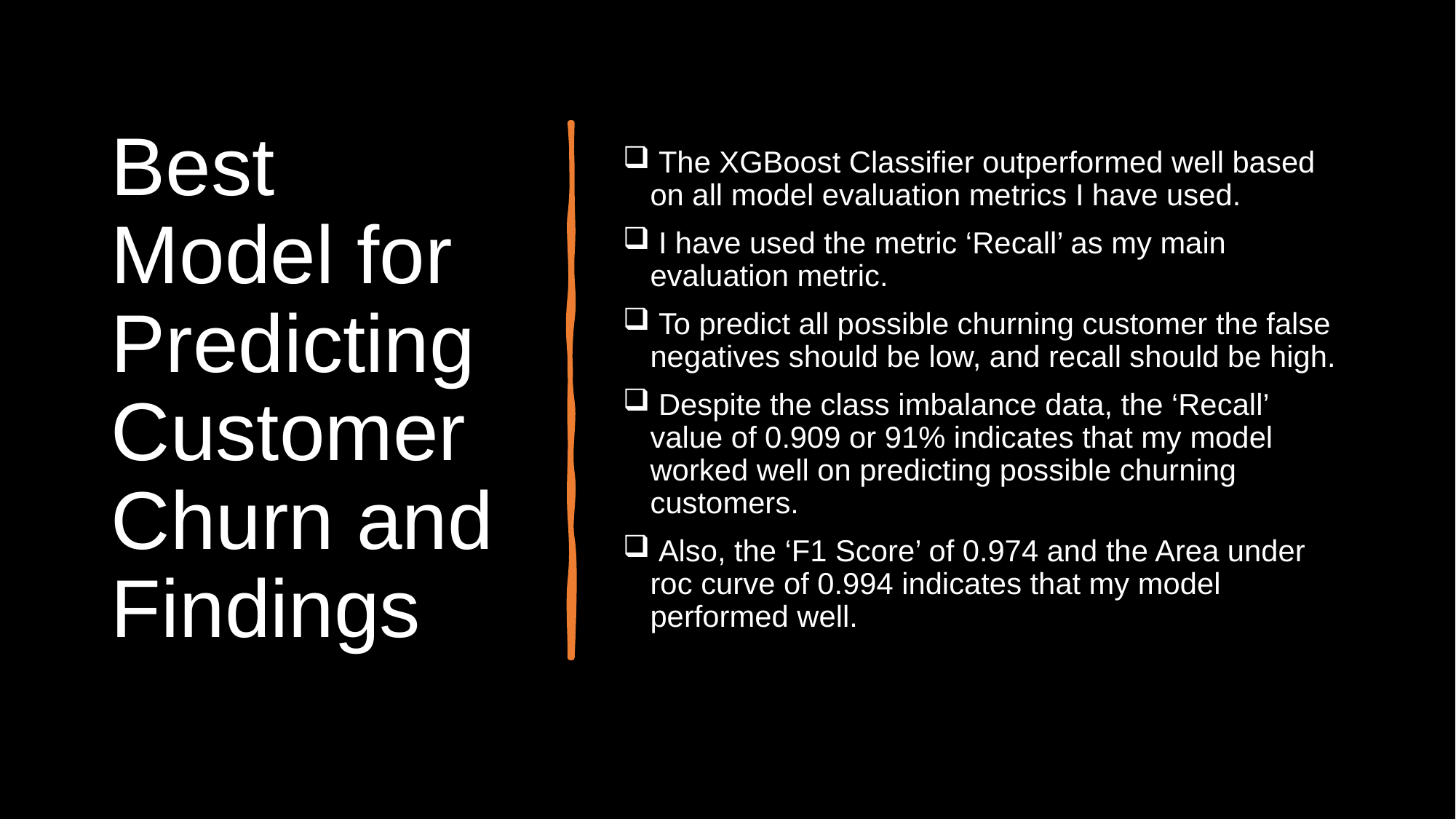

# Best Model for Predicting Customer Churn and Findings
 The XGBoost Classifier outperformed well based on all model evaluation metrics I have used.
 I have used the metric ‘Recall’ as my main evaluation metric.
 To predict all possible churning customer the false negatives should be low, and recall should be high.
 Despite the class imbalance data, the ‘Recall’ value of 0.909 or 91% indicates that my model worked well on predicting possible churning customers.
 Also, the ‘F1 Score’ of 0.974 and the Area under roc curve of 0.994 indicates that my model performed well.